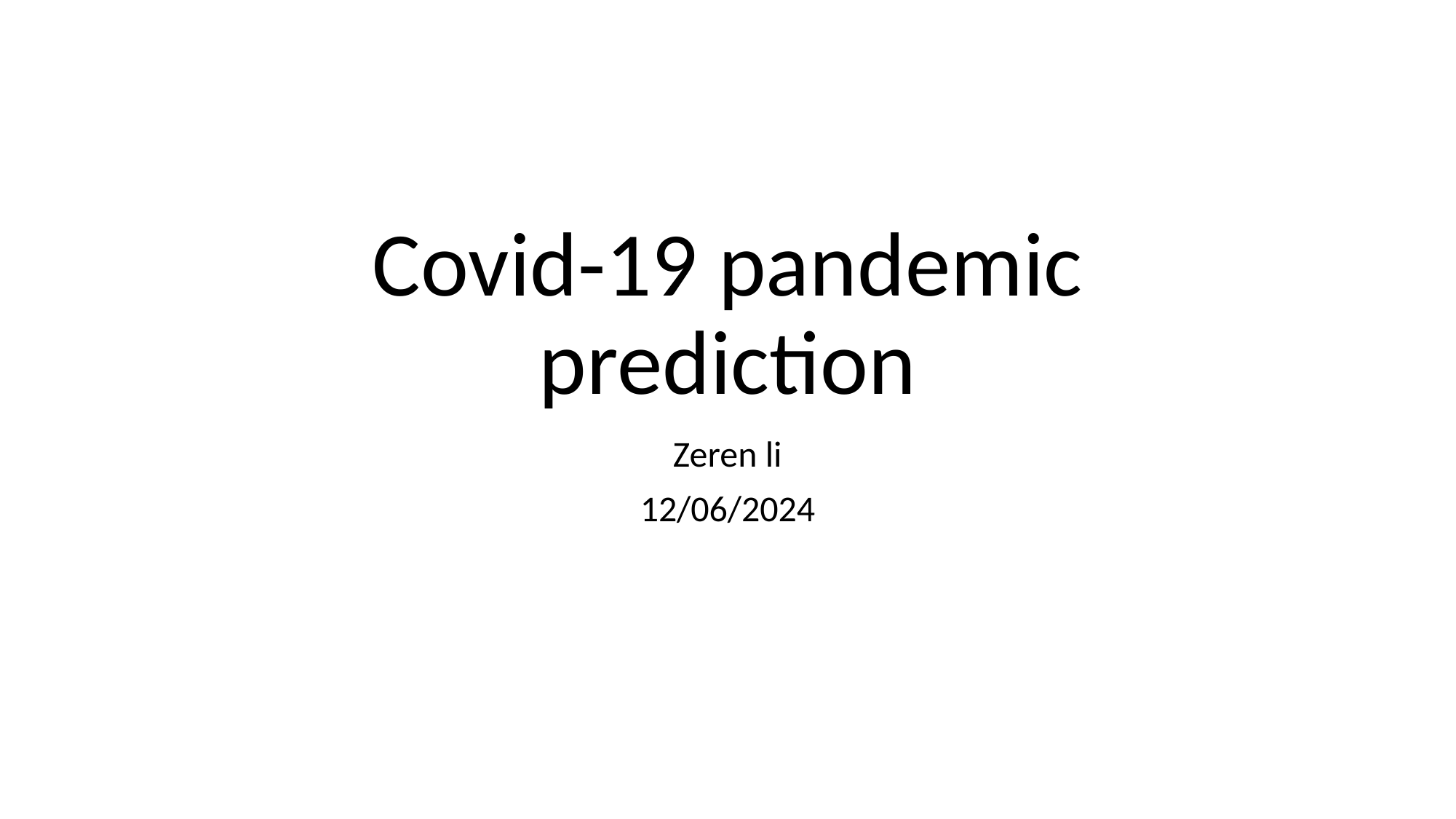

# Covid-19 pandemic prediction
Zeren li
12/06/2024